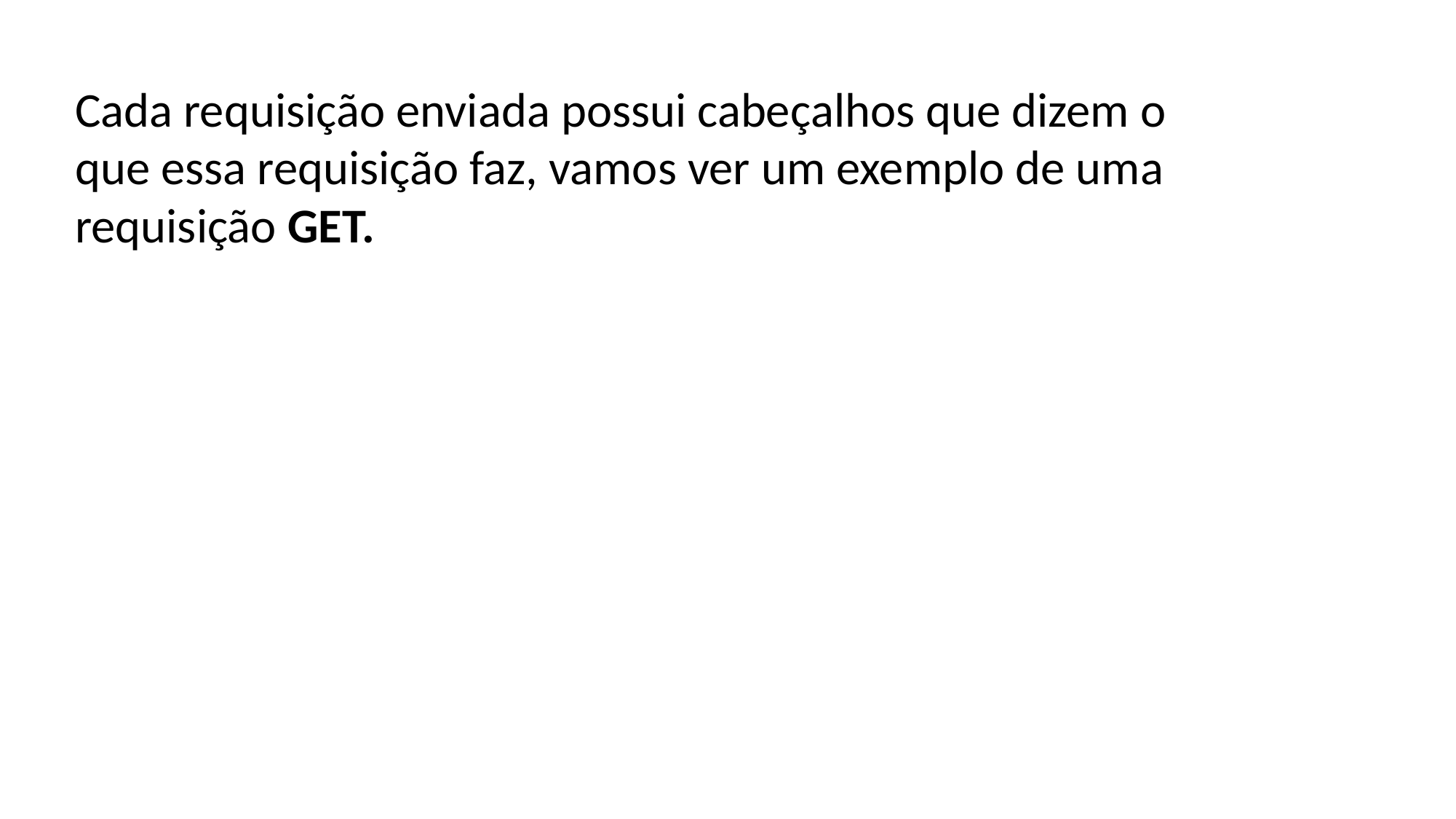

Cada requisição enviada possui cabeçalhos que dizem o que essa requisição faz, vamos ver um exemplo de uma requisição GET.